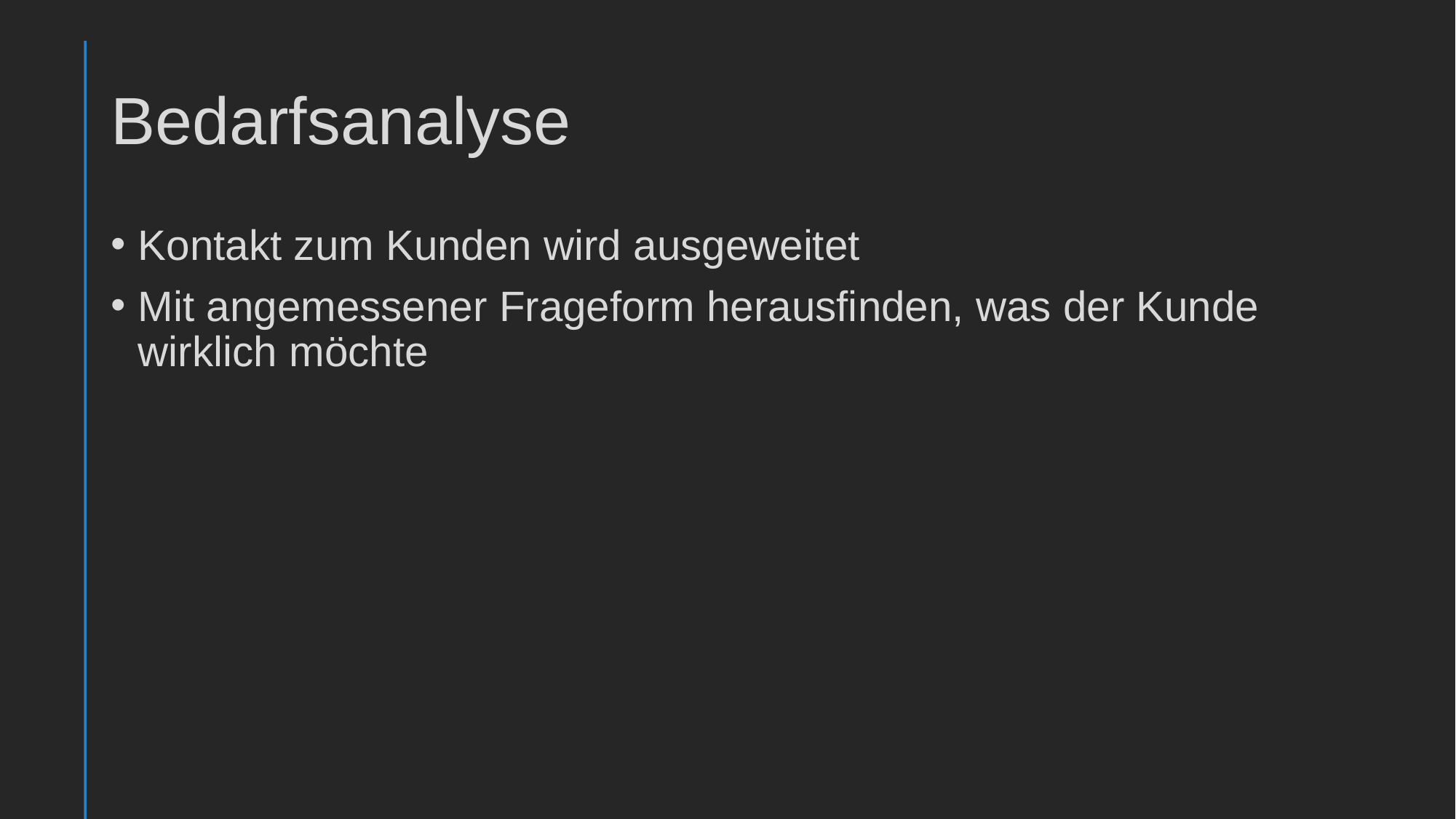

# Bedarfsanalyse
Kontakt zum Kunden wird ausgeweitet
Mit angemessener Frageform herausfinden, was der Kunde wirklich möchte